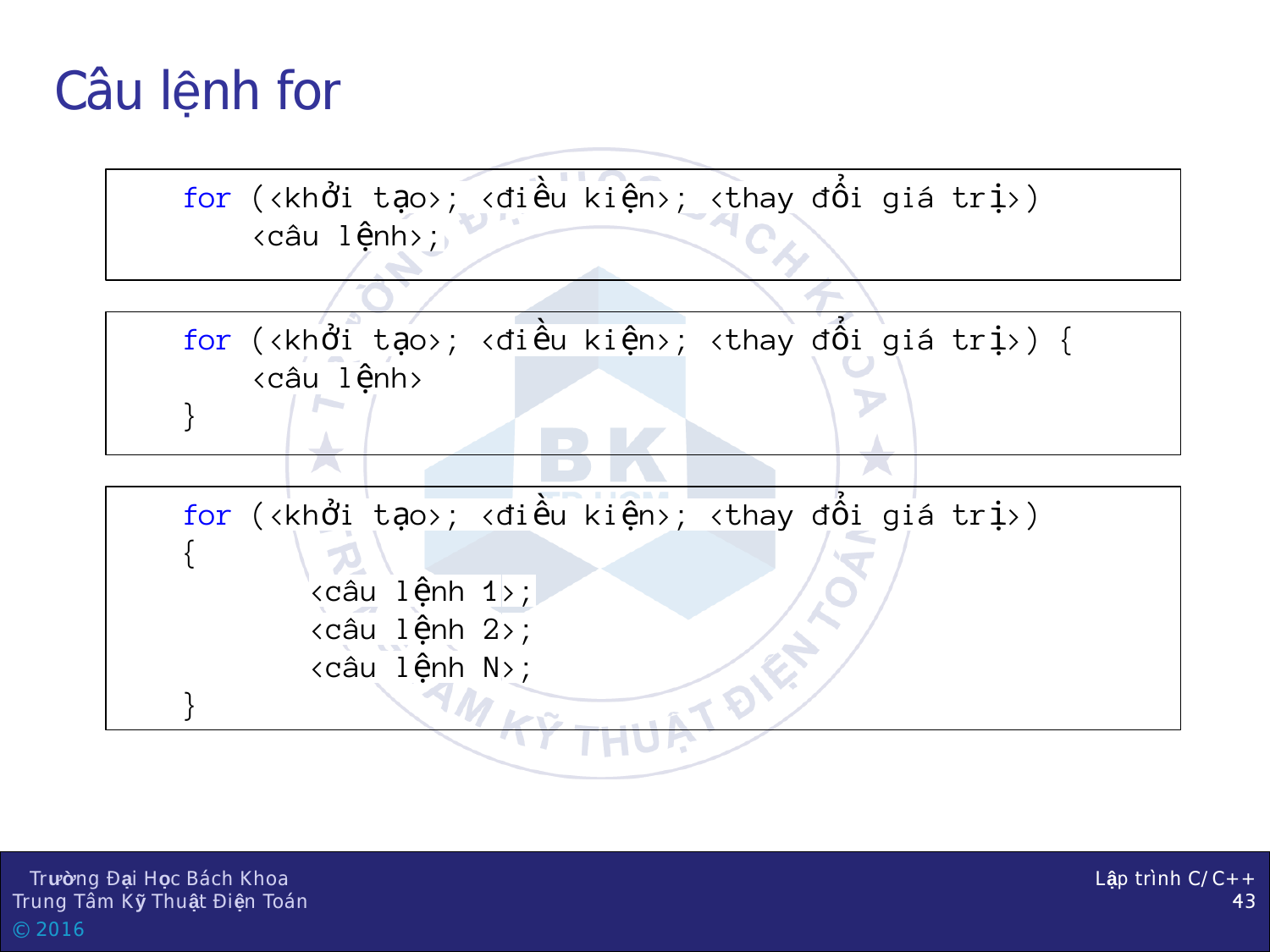

# Câu lệnh for
for (<khởi tạo>; <điều kiện>; <thay đổi giá trị>)
    <câu lệnh>;
for (<khởi tạo>; <điều kiện>; <thay đổi giá trị>) {
    <câu lệnh>
}
for (<khởi tạo>; <điều kiện>; <thay đổi giá trị>)
{
	<câu lệnh 1>;
	<câu lệnh 2>;
	<câu lệnh N>;
}